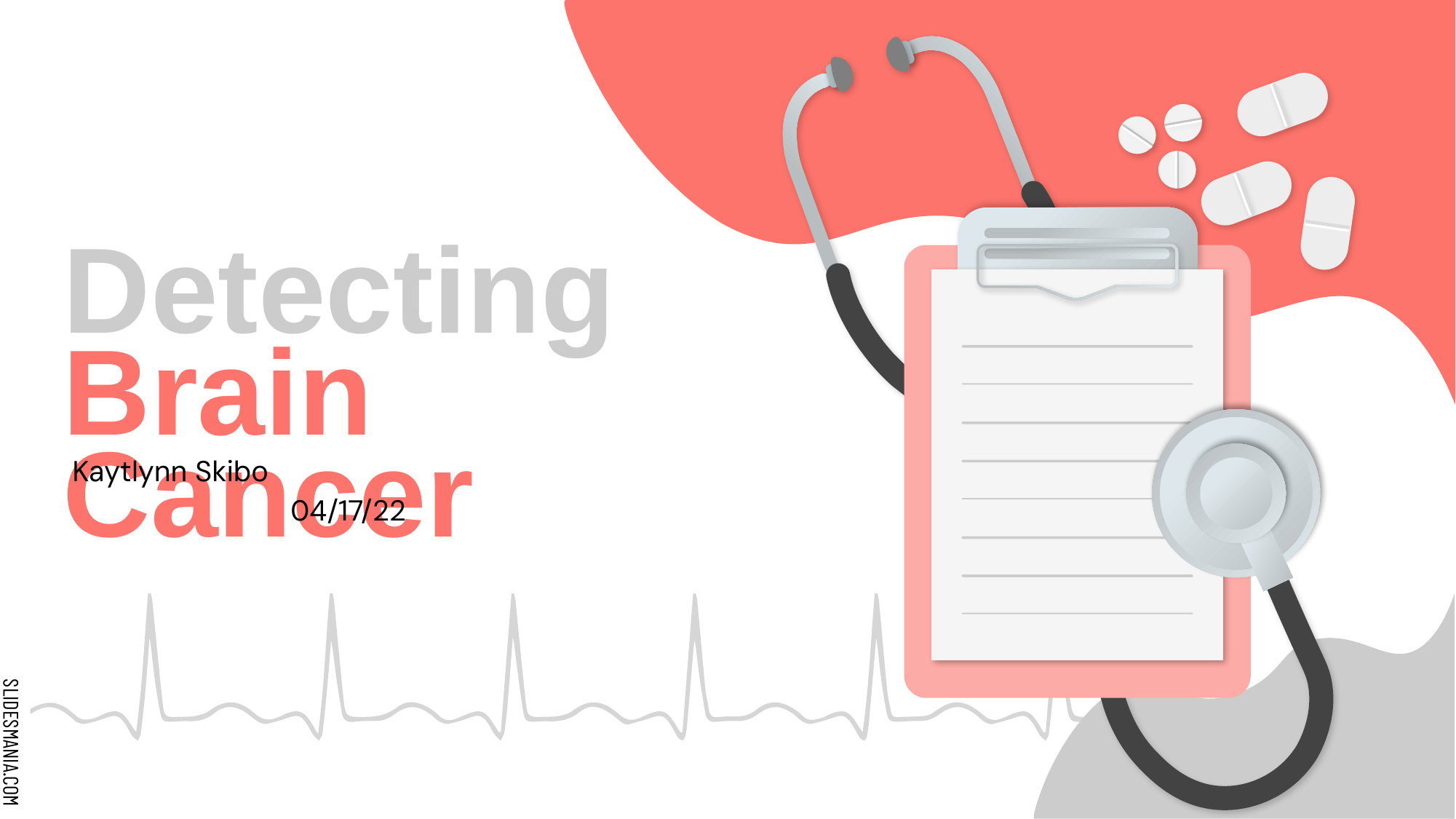

# Detecting
Brain Cancer
Kaytlynn Skibo							04/17/22